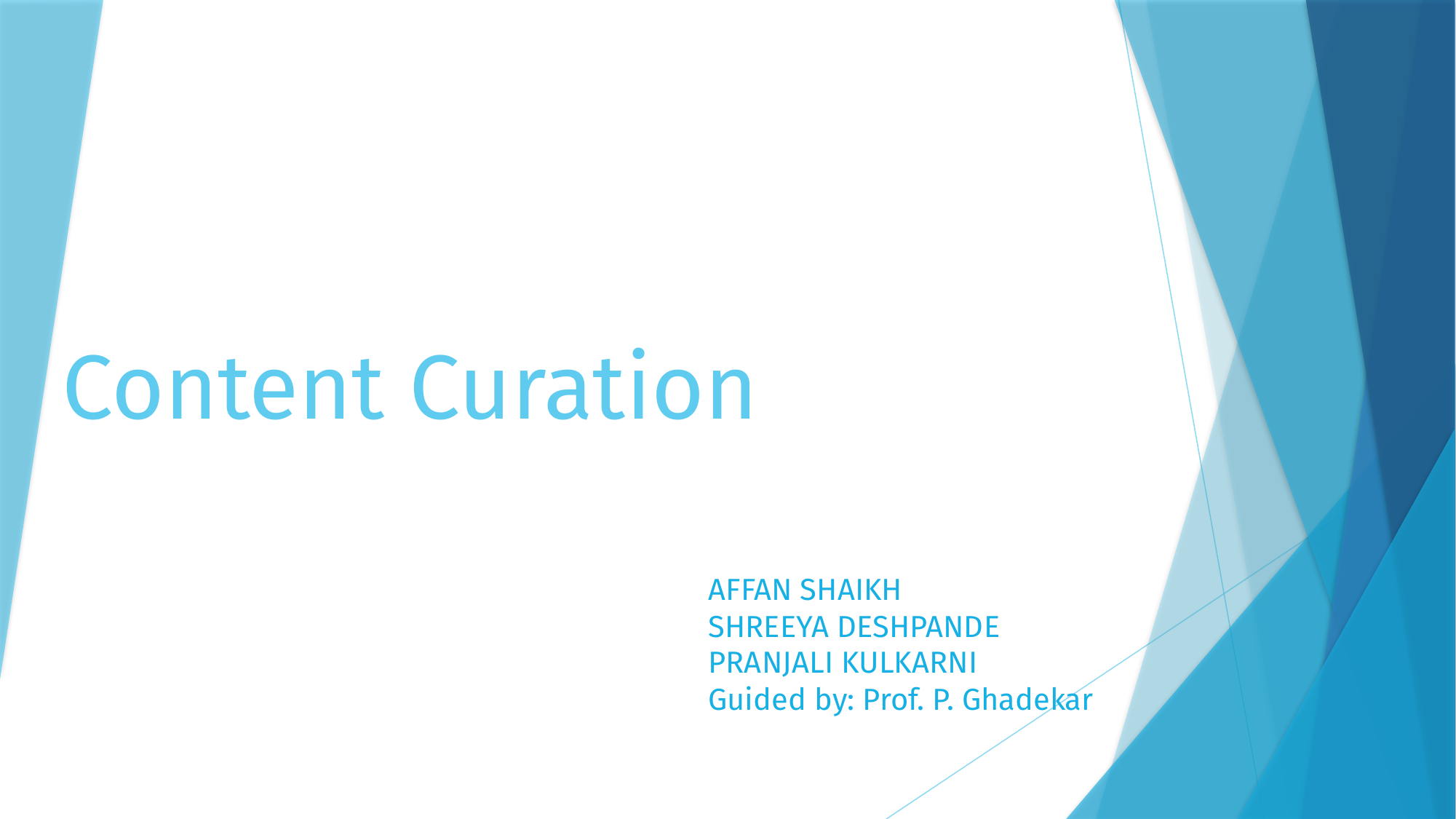

# Content Curation
AFFAN SHAIKH
SHREEYA DESHPANDE
PRANJALI KULKARNI
Guided by: Prof. P. Ghadekar